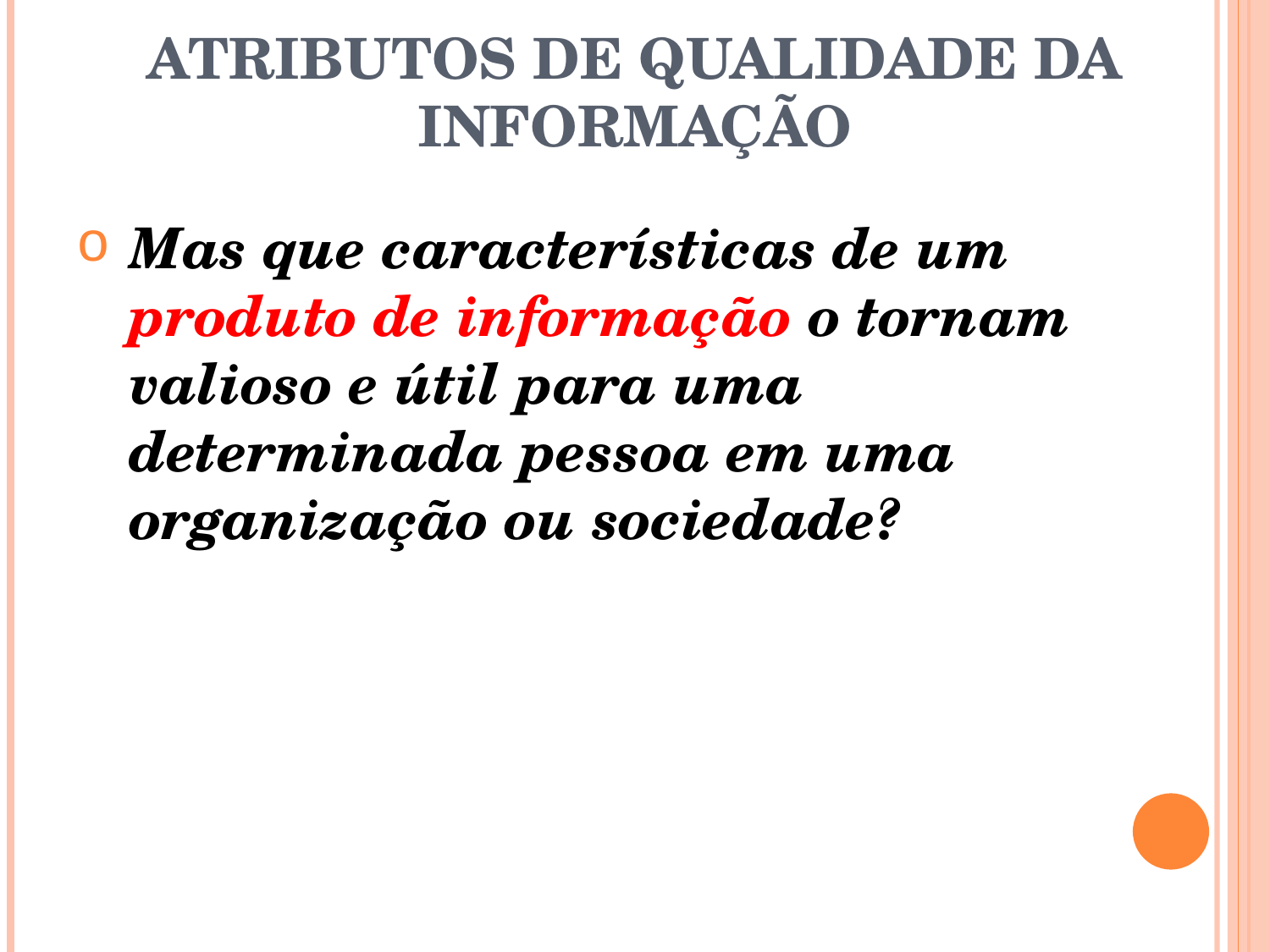

ATRIBUTOS DE QUALIDADE DA INFORMAÇÃO
Mas que características de um produto de informação o tornam valioso e útil para uma determinada pessoa em uma organização ou sociedade?